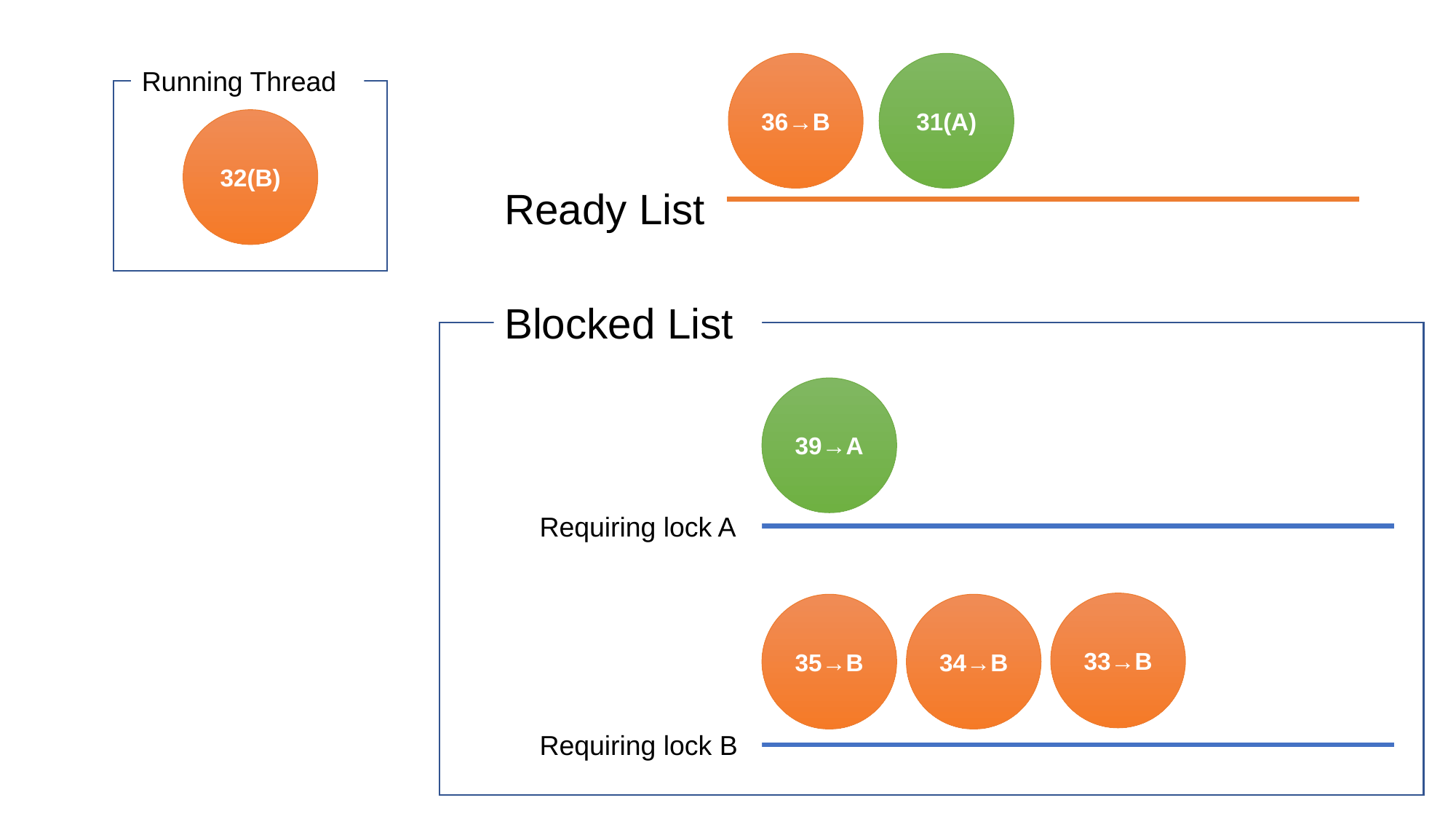

31(A)
36→B
Running Thread

32(B)
Ready List
Blocked List

39→A
Requiring lock A
33→B
34→B
35→B
Requiring lock B